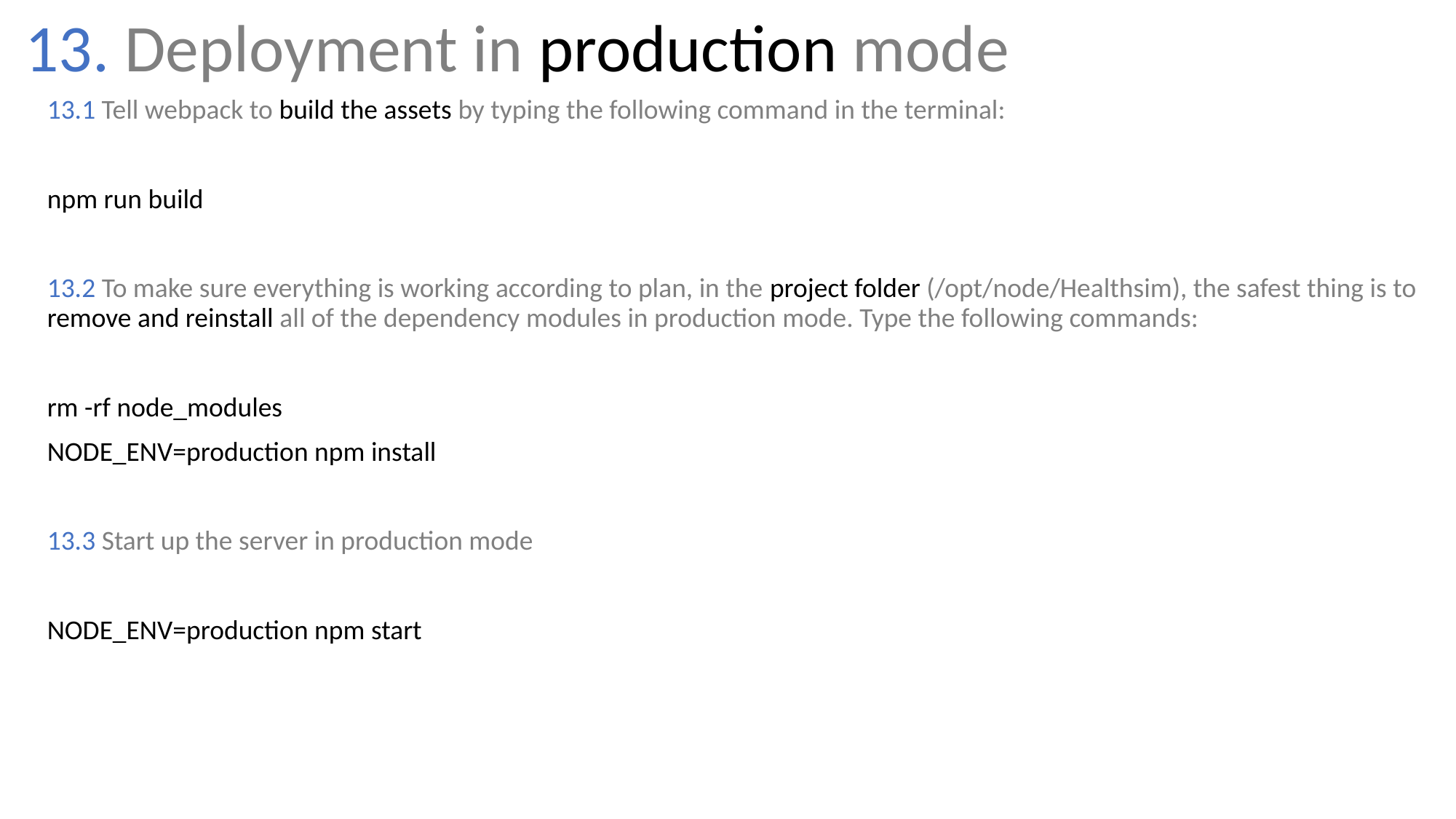

# 13. Deployment in production mode
13.1 Tell webpack to build the assets by typing the following command in the terminal:

npm run build

13.2 To make sure everything is working according to plan, in the project folder (/opt/node/Healthsim), the safest thing is to remove and reinstall all of the dependency modules in production mode. Type the following commands:

rm -rf node_modules
NODE_ENV=production npm install

13.3 Start up the server in production mode

NODE_ENV=production npm start